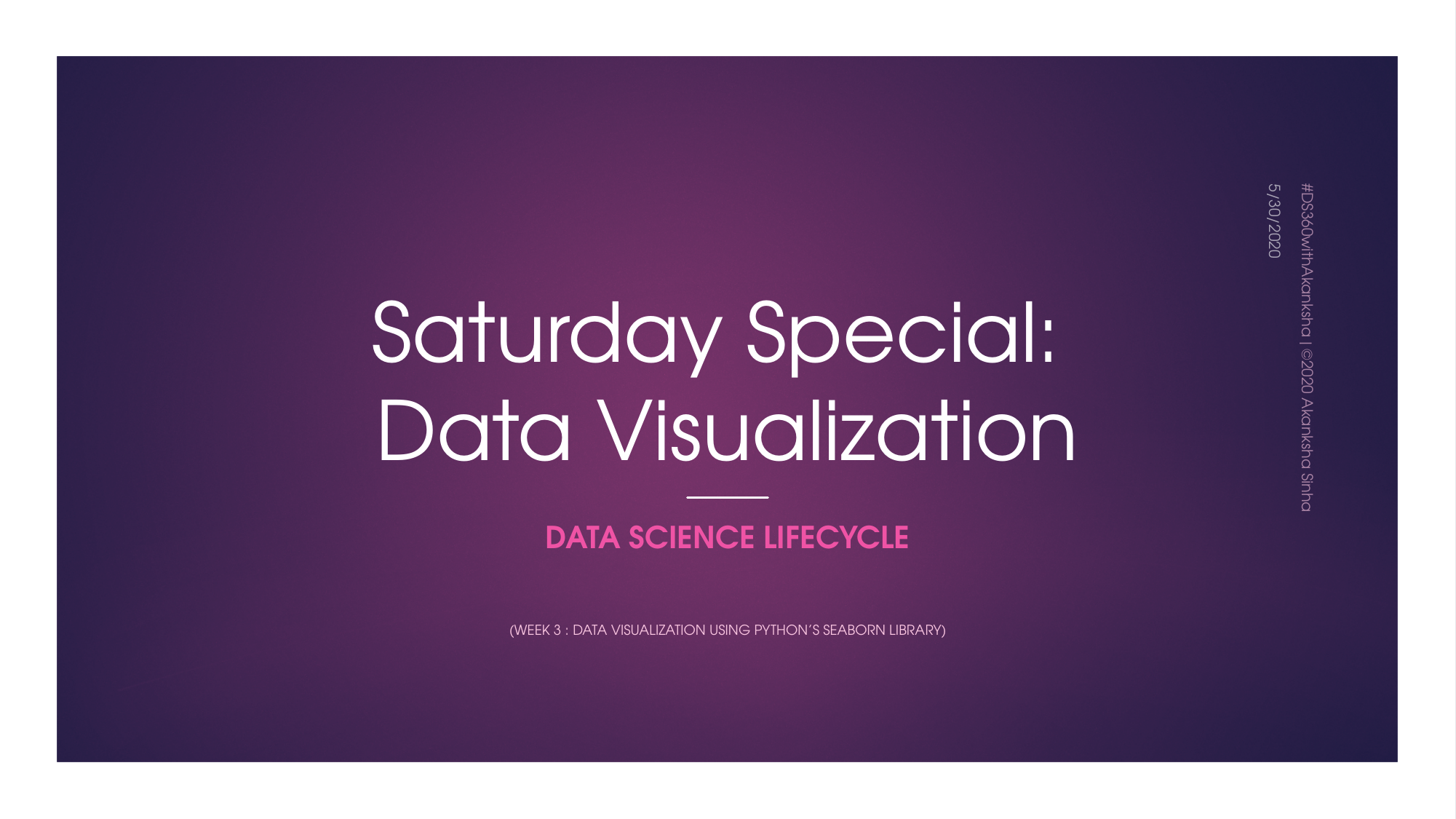

# Saturday Special: Data Visualization
5/30/2020
#DS360withAkanksha | ©2020 Akanksha Sinha
Data Science Lifecycle

(WeeK 3 : Data visualization using Python’s Seaborn Library)